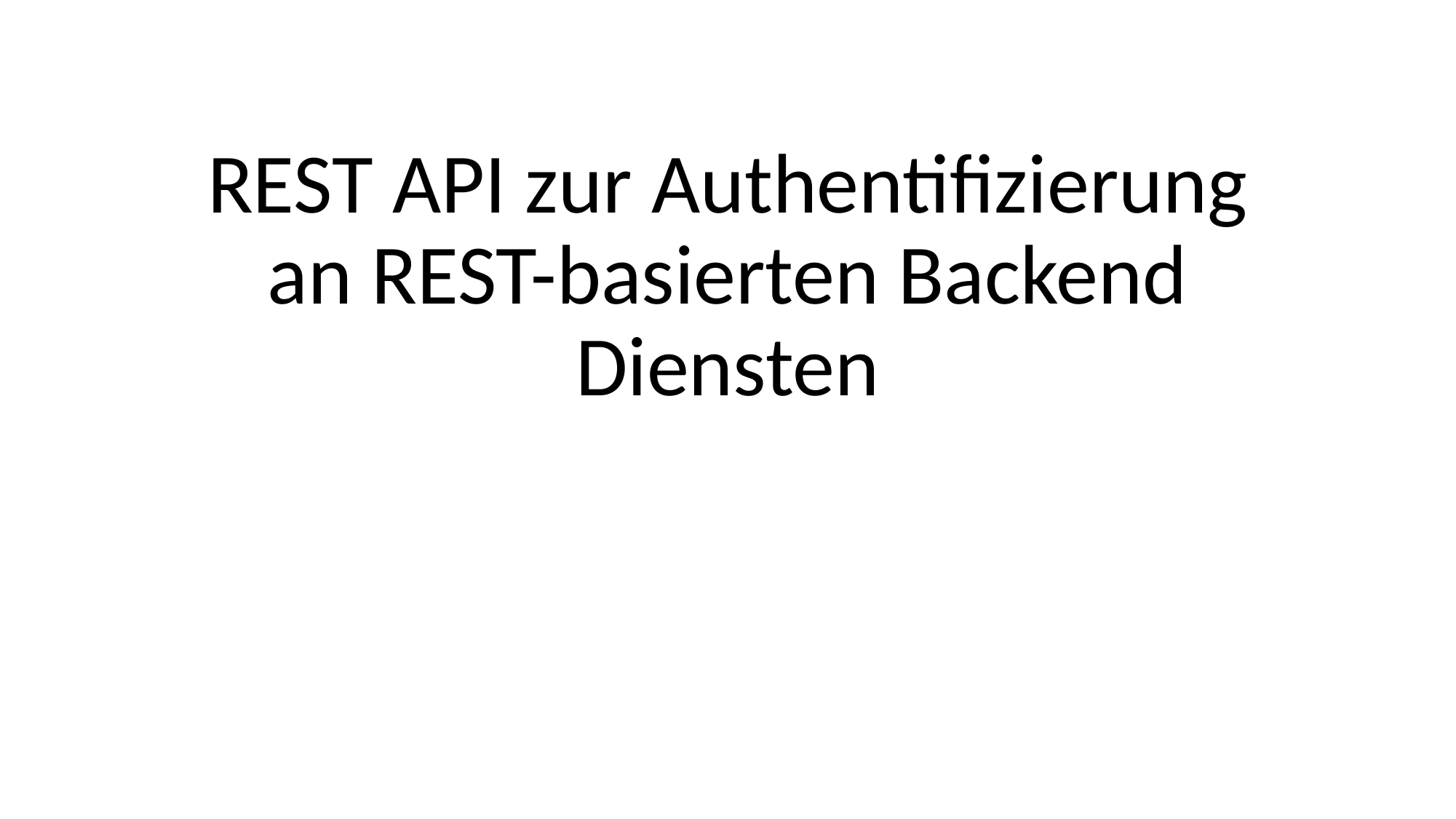

# REST API zur Authentifizierung an REST-basierten Backend Diensten